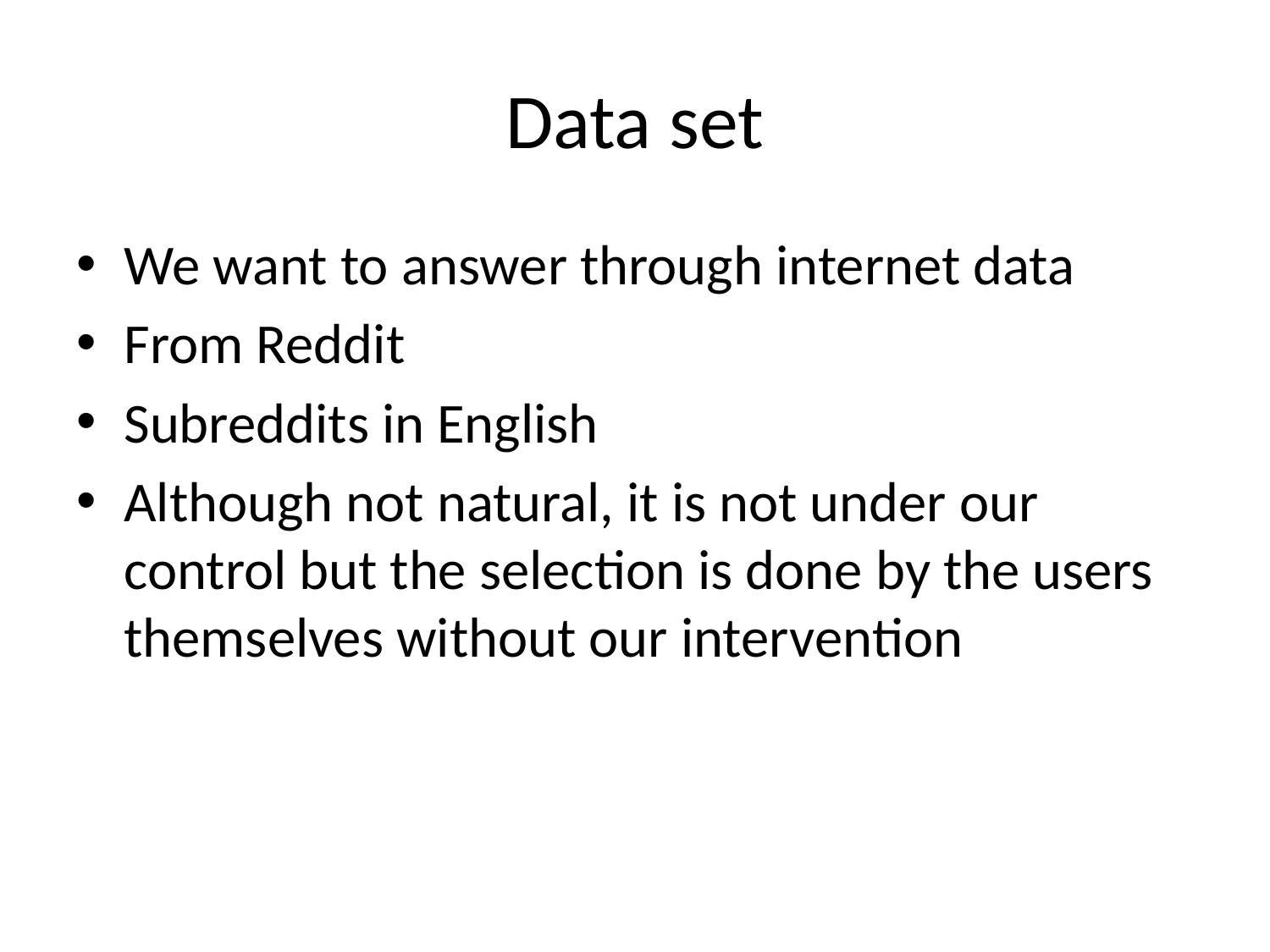

# Data set
We want to answer through internet data
From Reddit
Subreddits in English
Although not natural, it is not under our control but the selection is done by the users themselves without our intervention